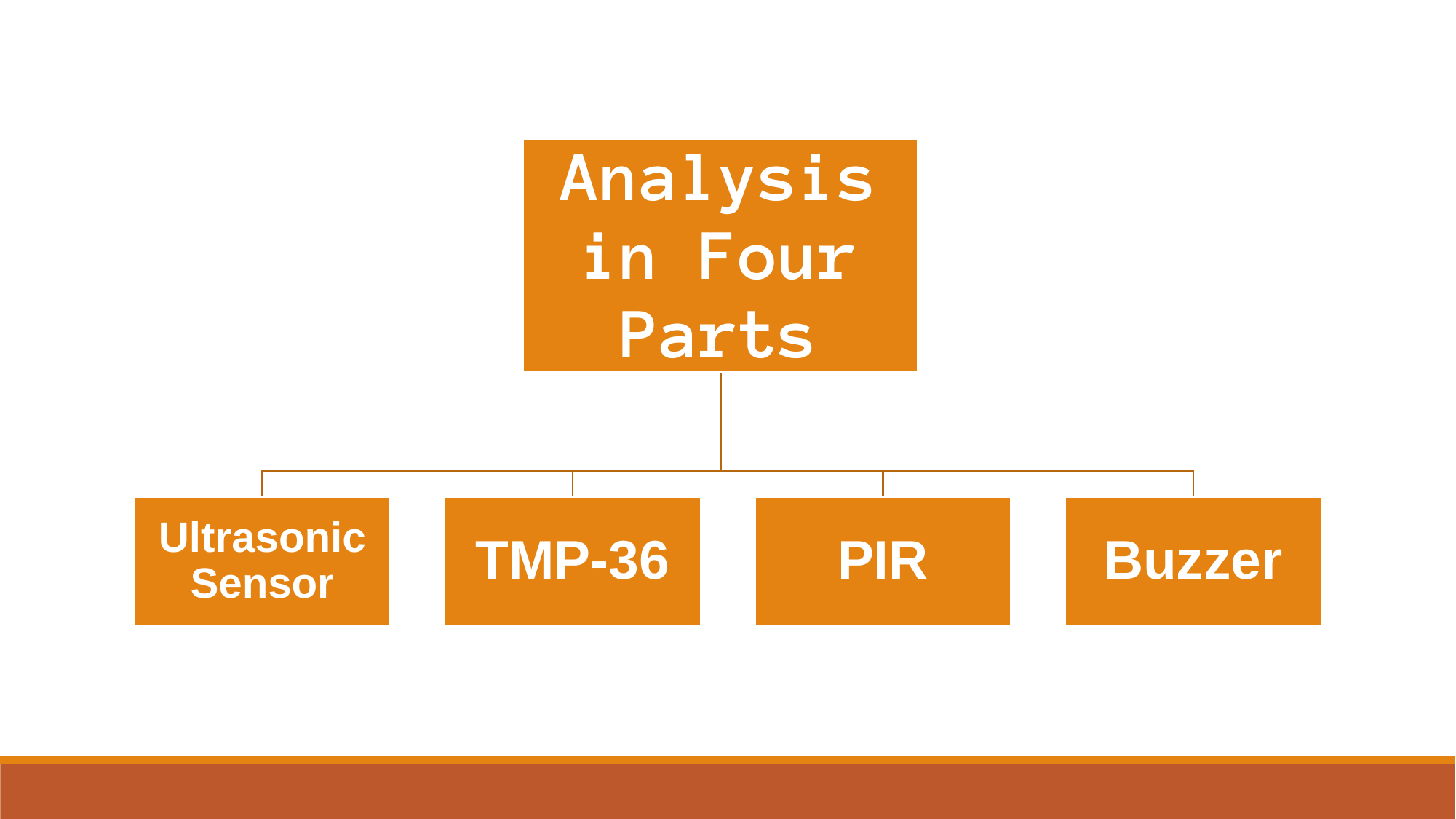

Analysis in Four Parts
Ultrasonic Sensor
TMP-36
PIR
Buzzer